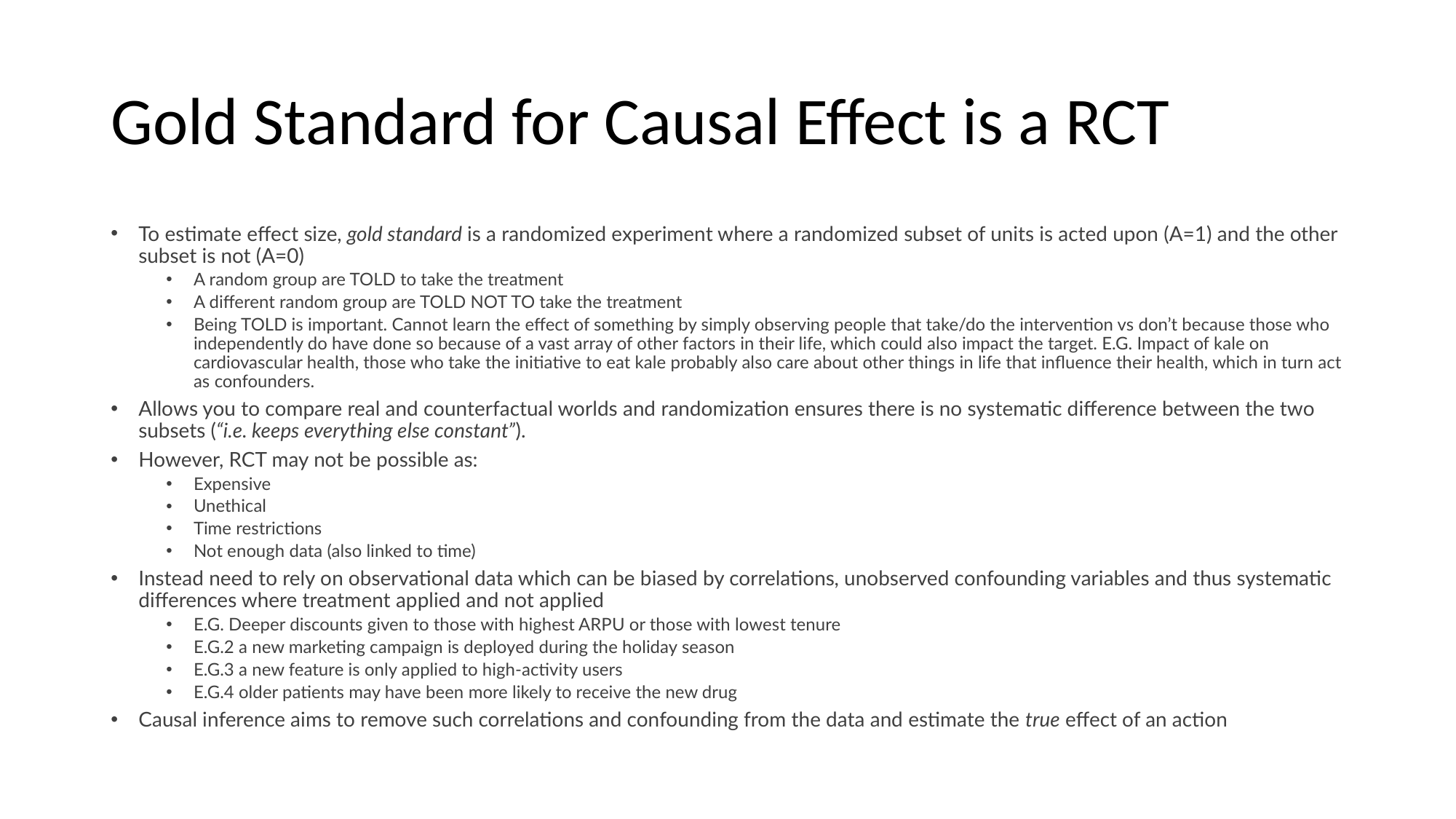

# Gold Standard for Causal Effect is a RCT
To estimate effect size, gold standard is a randomized experiment where a randomized subset of units is acted upon (A=1) and the other subset is not (A=0)
A random group are TOLD to take the treatment
A different random group are TOLD NOT TO take the treatment
Being TOLD is important. Cannot learn the effect of something by simply observing people that take/do the intervention vs don’t because those who independently do have done so because of a vast array of other factors in their life, which could also impact the target. E.G. Impact of kale on cardiovascular health, those who take the initiative to eat kale probably also care about other things in life that influence their health, which in turn act as confounders.
Allows you to compare real and counterfactual worlds and randomization ensures there is no systematic difference between the two subsets (“i.e. keeps everything else constant”).
However, RCT may not be possible as:
Expensive
Unethical
Time restrictions
Not enough data (also linked to time)
Instead need to rely on observational data which can be biased by correlations, unobserved confounding variables and thus systematic differences where treatment applied and not applied
E.G. Deeper discounts given to those with highest ARPU or those with lowest tenure
E.G.2 a new marketing campaign is deployed during the holiday season
E.G.3 a new feature is only applied to high-activity users
E.G.4 older patients may have been more likely to receive the new drug
Causal inference aims to remove such correlations and confounding from the data and estimate the true effect of an action